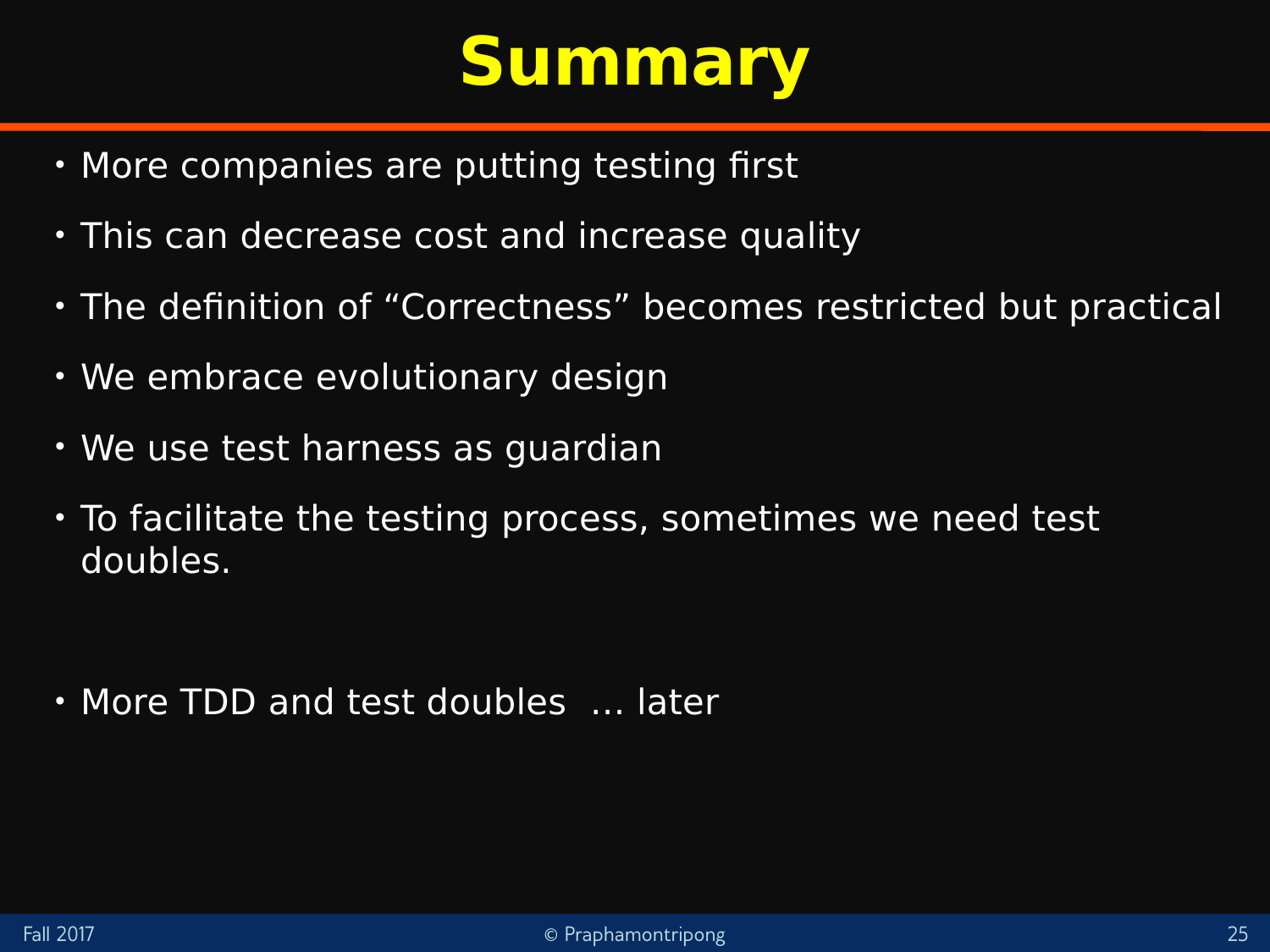

# Summary
More companies are putting testing first
This can decrease cost and increase quality
The definition of “Correctness” becomes restricted but practical
We embrace evolutionary design
We use test harness as guardian
To facilitate the testing process, sometimes we need test doubles.

More TDD and test doubles  … later